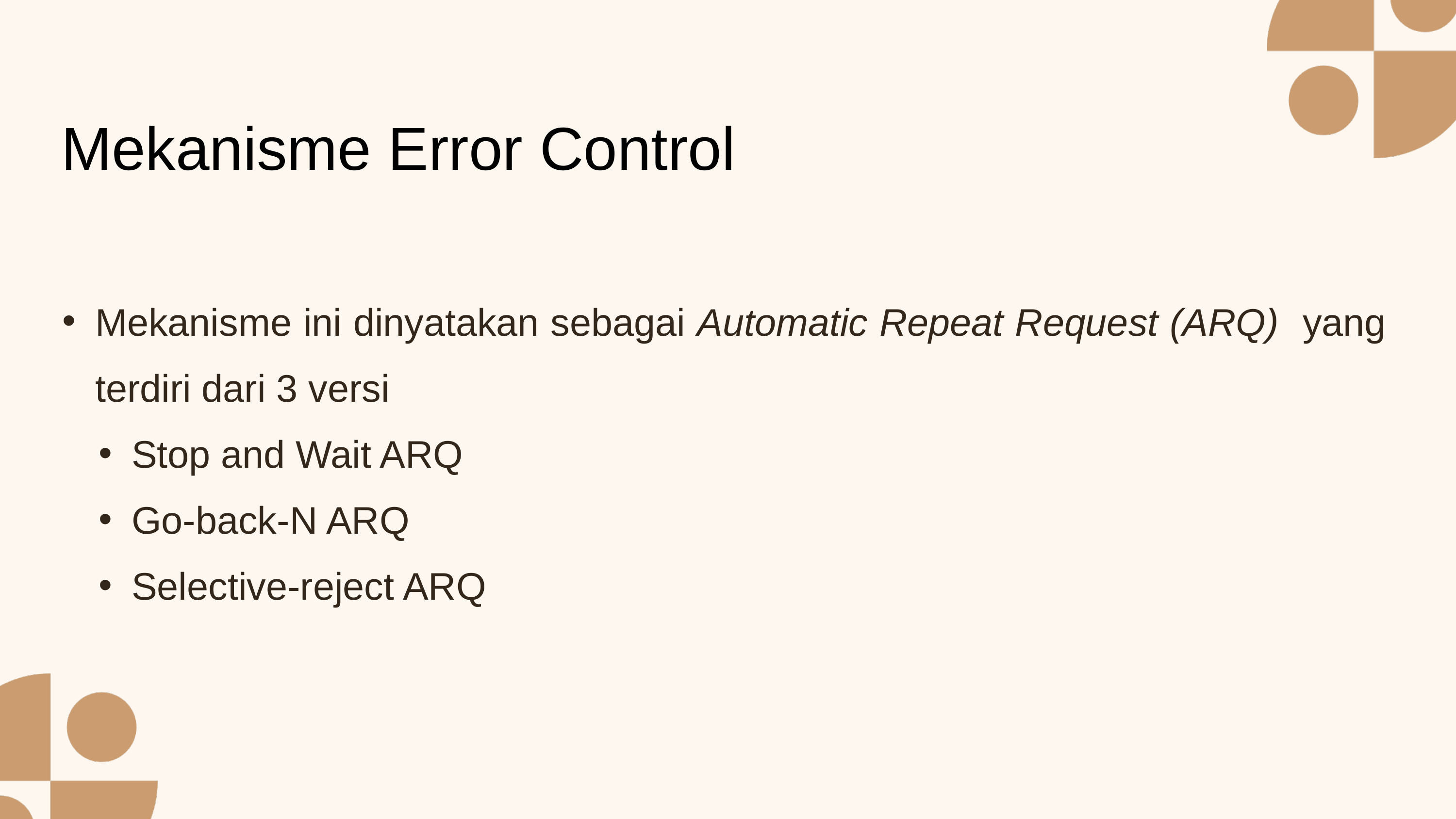

Mekanisme Error Control
Mekanisme ini dinyatakan sebagai Automatic Repeat Request (ARQ)  yang terdiri dari 3 versi
Stop and Wait ARQ
Go-back-N ARQ
Selective-reject ARQ